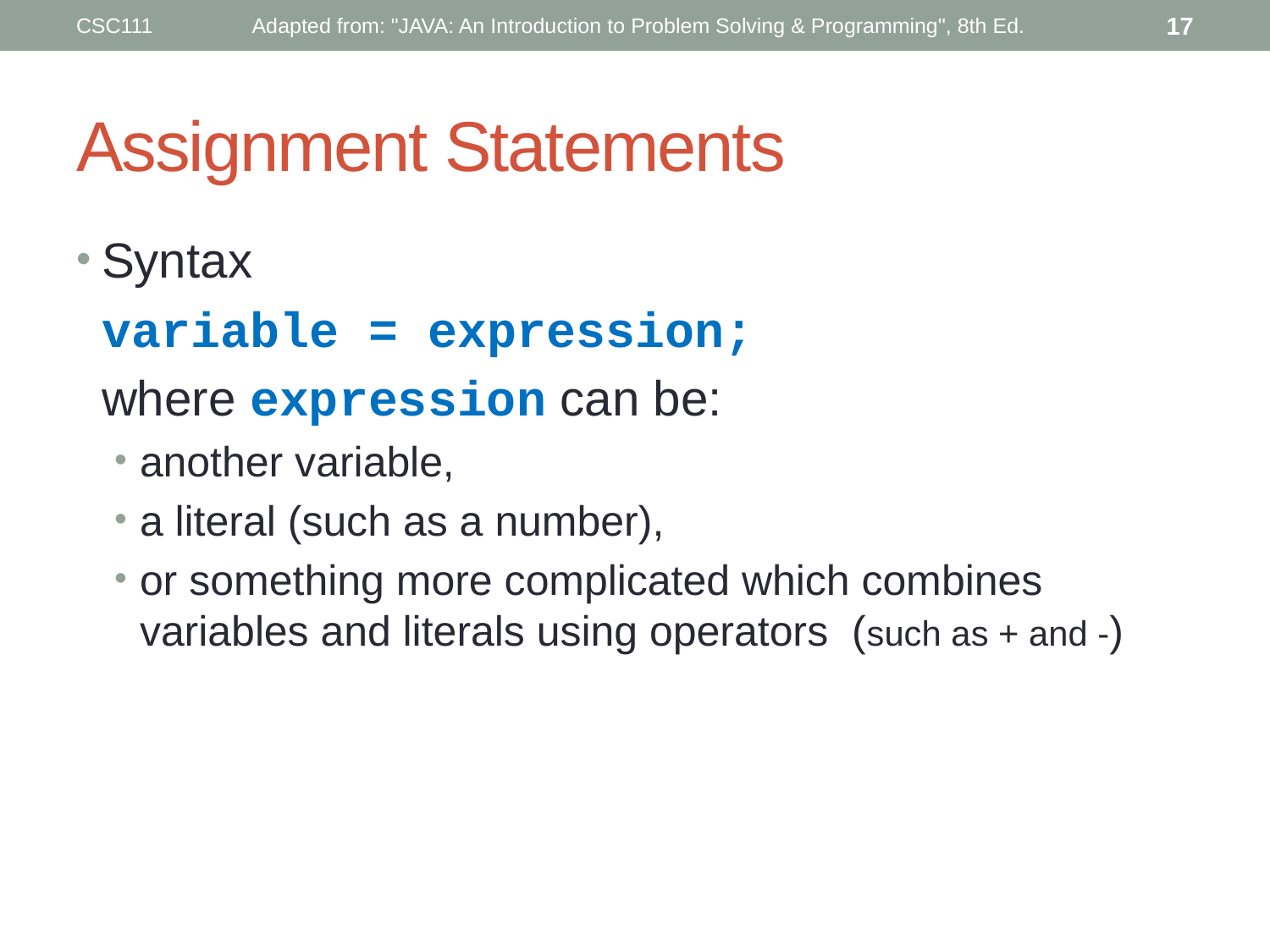

CSC111
Adapted from: "JAVA: An Introduction to Problem Solving & Programming", 8th Ed.
17
# Assignment Statements
Syntax
	variable = expression;
	where expression can be:
another variable,
a literal (such as a number),
or something more complicated which combines variables and literals using operators  (such as + and -)